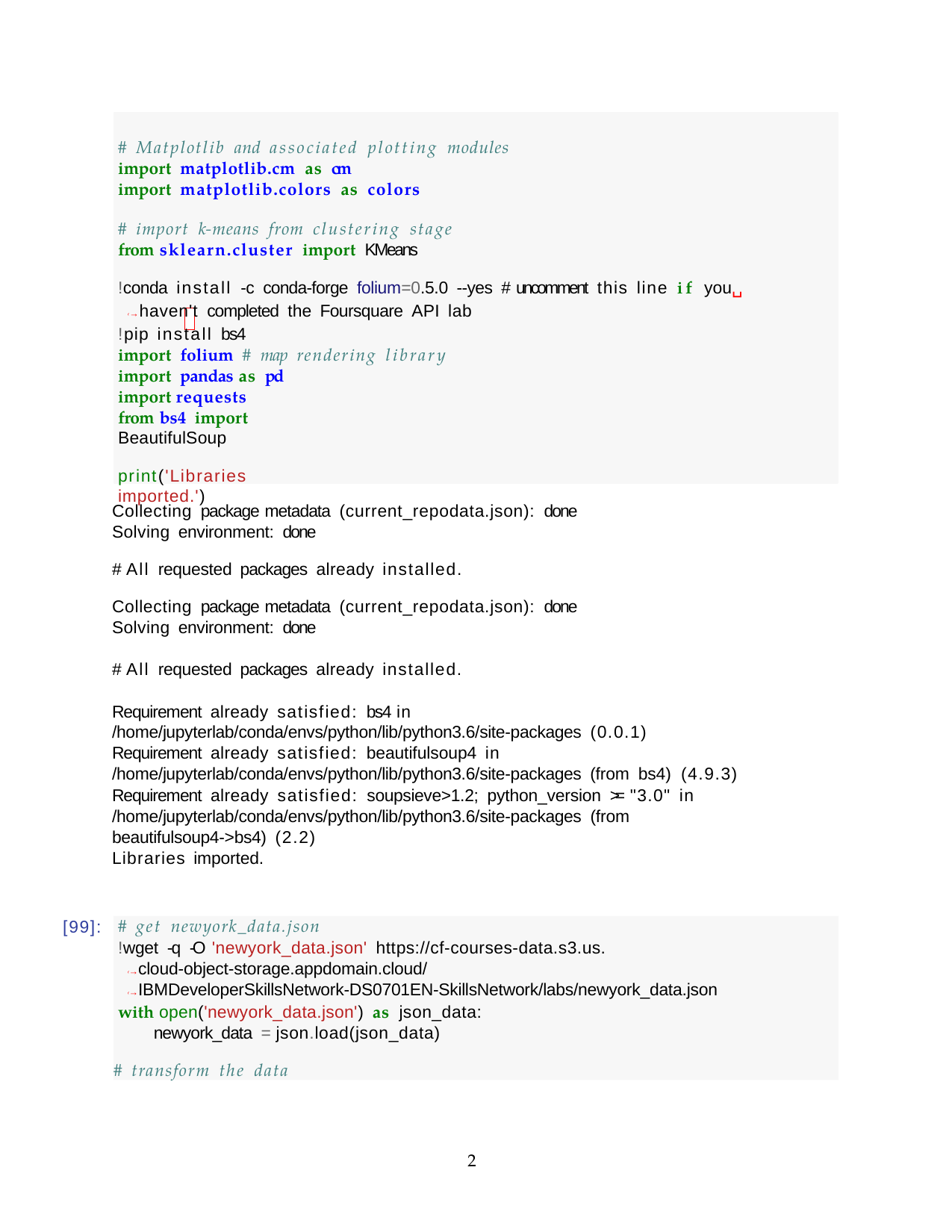

# Matplotlib and associated plotting modules
import matplotlib.cm as cm
import matplotlib.colors as colors

# import k-means from clustering stage
from sklearn.cluster import KMeans

!conda install -c conda-forge folium=0.5.0 --yes # uncomment this line if you␣
‹→haven't completed the Foursquare API lab
!pip install bs4
import folium # map rendering library
import pandas as pd  import requests
from bs4 import BeautifulSoup

print('Libraries imported.')
Collecting package metadata (current_repodata.json): done  Solving environment: done

# All requested packages already installed.

Collecting package metadata (current_repodata.json): done  Solving environment: done
# All requested packages already installed.  Requirement already satisfied: bs4 in
/home/jupyterlab/conda/envs/python/lib/python3.6/site-packages (0.0.1)  Requirement already satisfied: beautifulsoup4 in
/home/jupyterlab/conda/envs/python/lib/python3.6/site-packages (from bs4)  (4.9.3)
Requirement already satisfied: soupsieve>1.2; python_version >= "3.0" in
/home/jupyterlab/conda/envs/python/lib/python3.6/site-packages (from  beautifulsoup4->bs4) (2.2)
Libraries imported.
[99]:
# get newyork_data.json
!wget -q -O 'newyork_data.json' https://cf-courses-data.s3.us.
‹→cloud-object-storage.appdomain.cloud/
‹→IBMDeveloperSkillsNetwork-DS0701EN-SkillsNetwork/labs/newyork_data.json
with open('newyork_data.json') as json_data:  newyork_data = json.load(json_data)

# transform the data
2